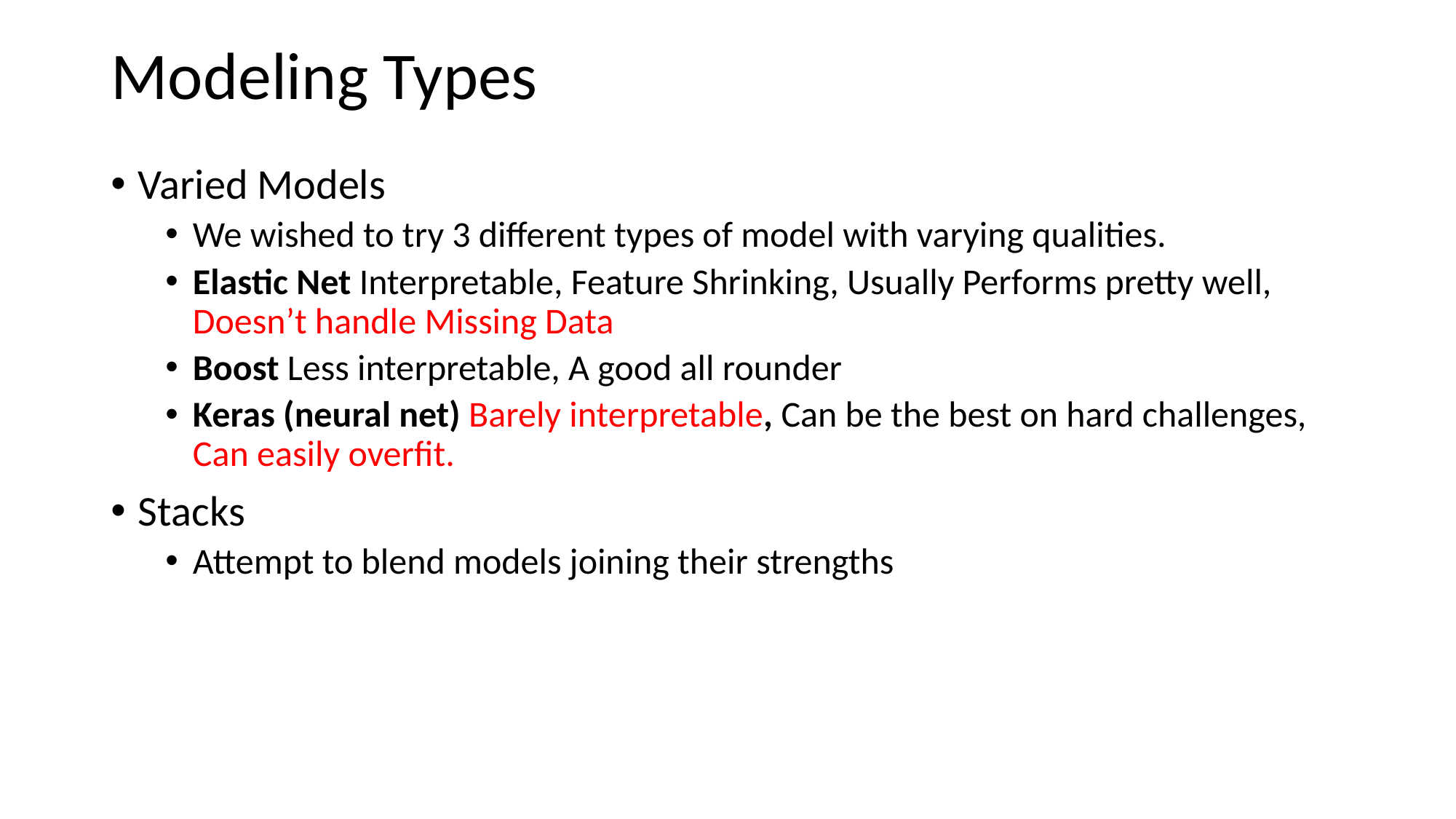

# Modeling Types
Varied Models
We wished to try 3 different types of model with varying qualities.
Elastic Net Interpretable, Feature Shrinking, Usually Performs pretty well, Doesn’t handle Missing Data
Boost Less interpretable, A good all rounder
Keras (neural net) Barely interpretable, Can be the best on hard challenges, Can easily overfit.
Stacks
Attempt to blend models joining their strengths